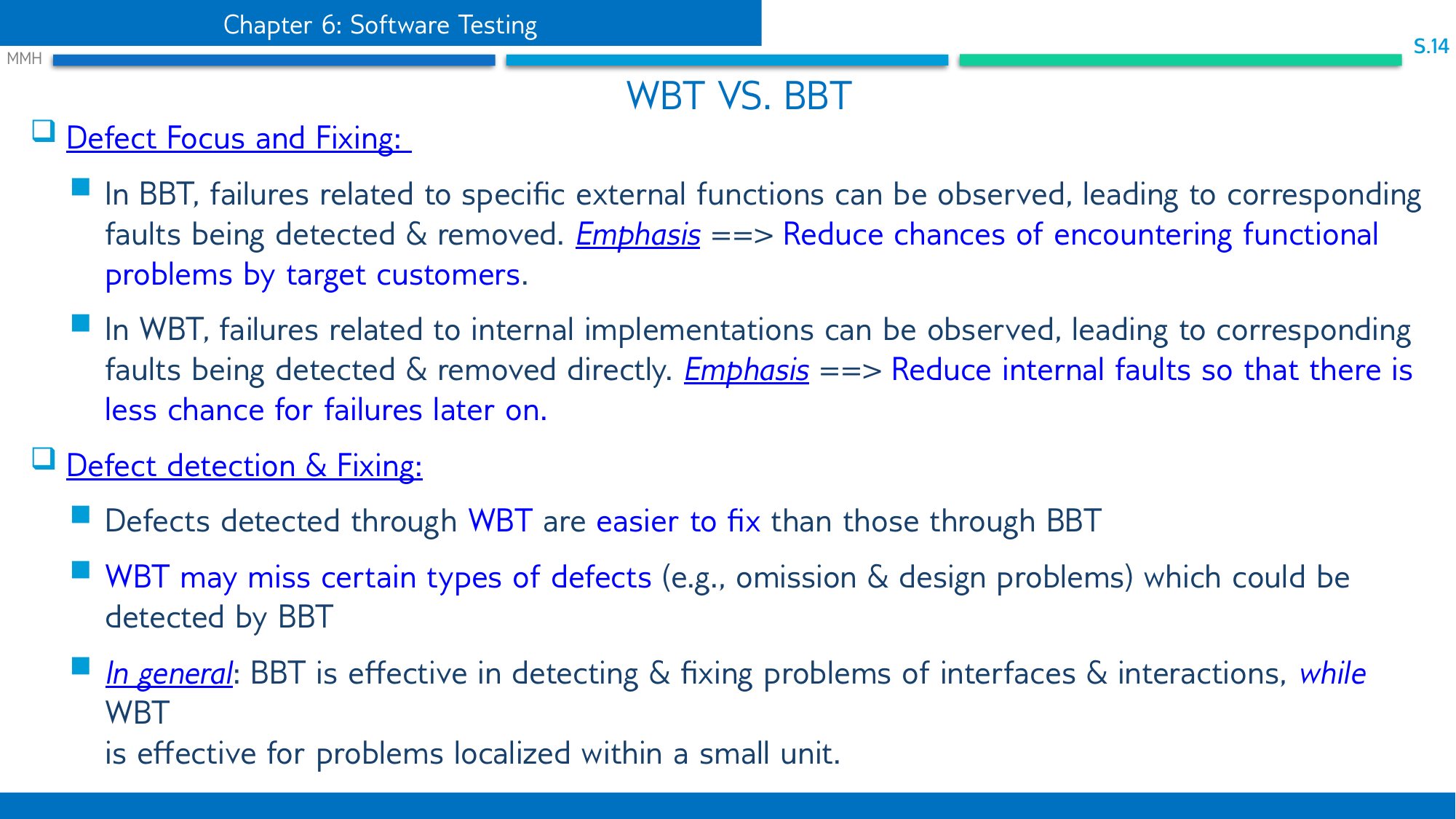

Chapter 6: Software Testing
 S.14
  MMH
WBT vs. BBT
Defect Focus and Fixing:
In BBT, failures related to specific external functions can be observed, leading to corresponding faults being detected & removed. Emphasis ==> Reduce chances of encountering functional problems by target customers.
In WBT, failures related to internal implementations can be observed, leading to corresponding faults being detected & removed directly. Emphasis ==> Reduce internal faults so that there is less chance for failures later on.
Defect detection & Fixing:
Defects detected through WBT are easier to fix than those through BBT
WBT may miss certain types of defects (e.g., omission & design problems) which could be detected by BBT
In general: BBT is effective in detecting & fixing problems of interfaces & interactions, while WBT
is effective for problems localized within a small unit.